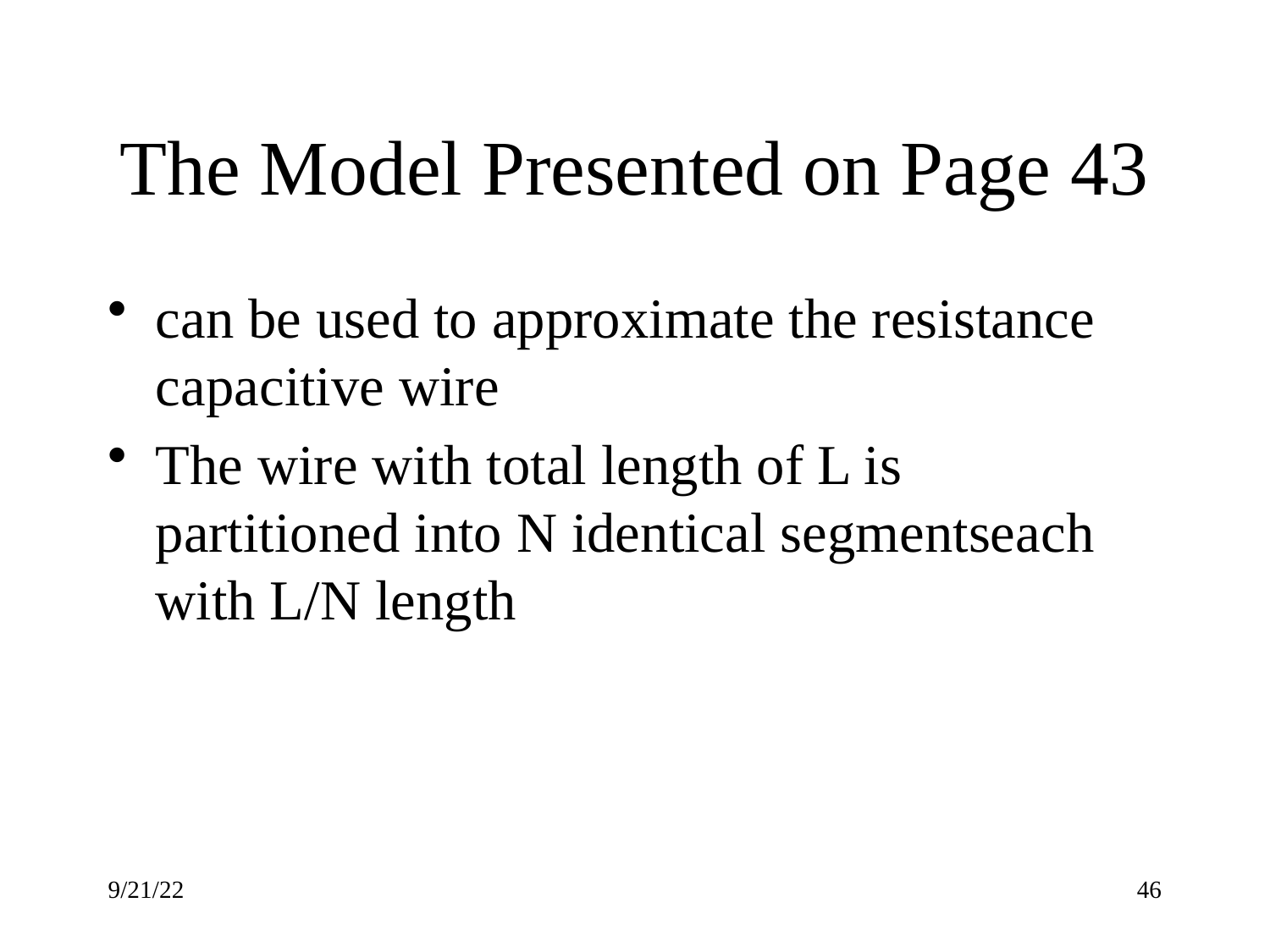

# The Model Presented on Page 43
can be used to approximate the resistance capacitive wire
The wire with total length of L is partitioned into N identical segmentseach with L/N length
9/21/22
46